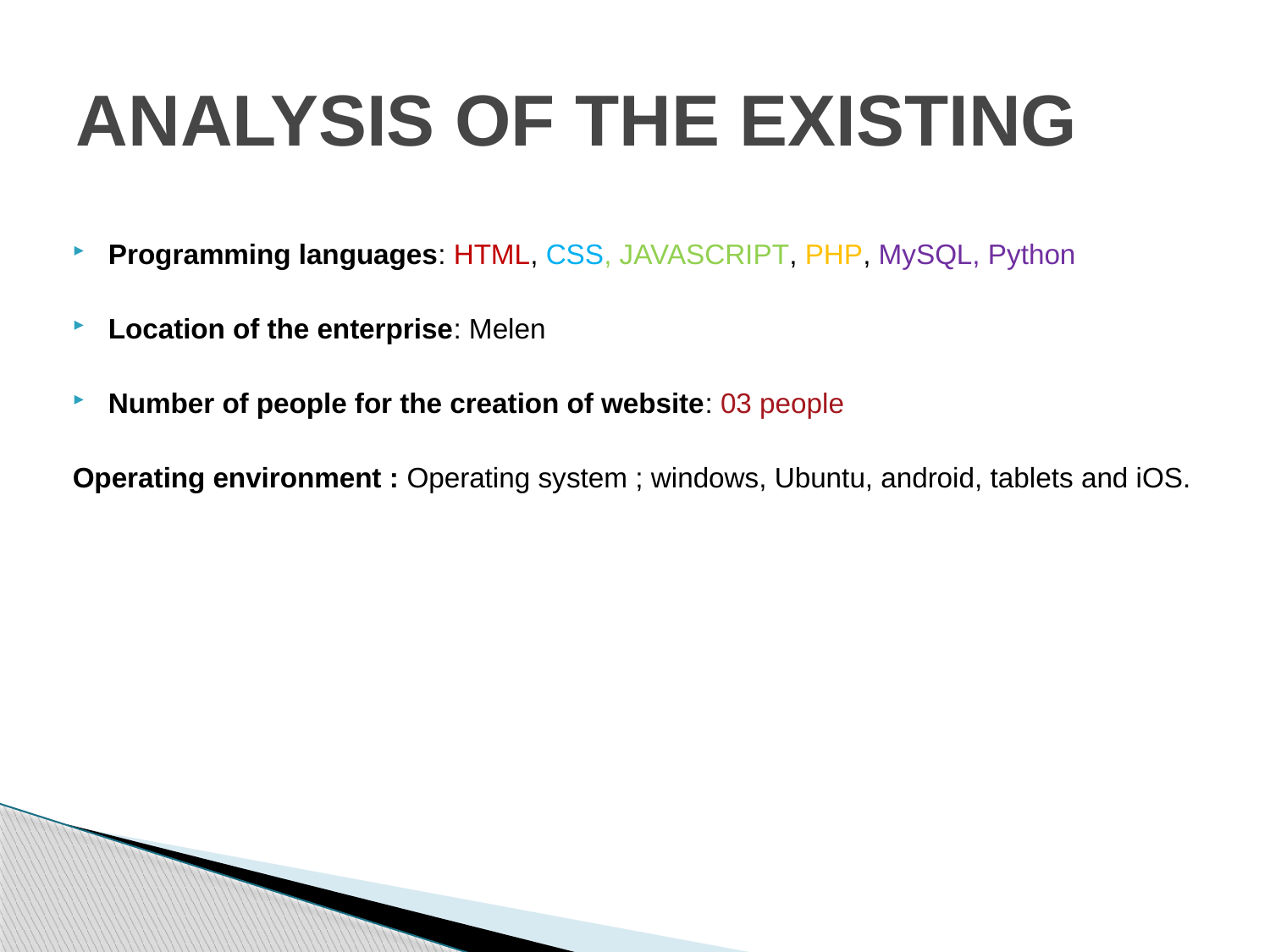

# ANALYSIS OF THE EXISTING
Programming languages: HTML, CSS, JAVASCRIPT, PHP, MySQL, Python
Location of the enterprise: Melen
Number of people for the creation of website: 03 people
Operating environment : Operating system ; windows, Ubuntu, android, tablets and iOS.